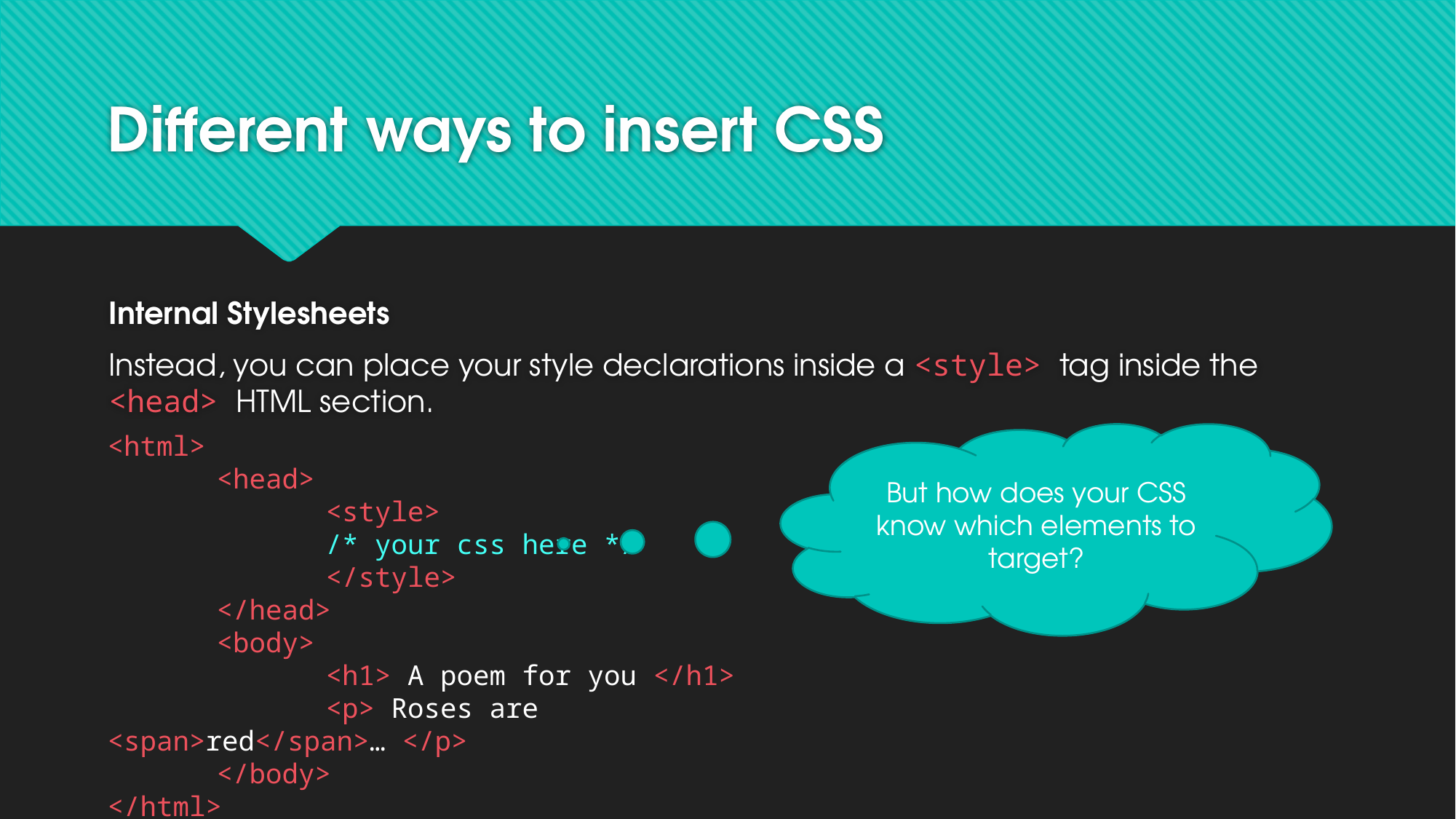

# Different ways to insert CSS
Internal Stylesheets
Instead, you can place your style declarations inside a <style> tag inside the <head> HTML section.
<html>
	<head>
		<style>
		/* your css here */
		</style>
	</head>
	<body>
		<h1> A poem for you </h1>
		<p> Roses are <span>red</span>… </p>
	</body>
</html>
But how does your CSS know which elements to target?